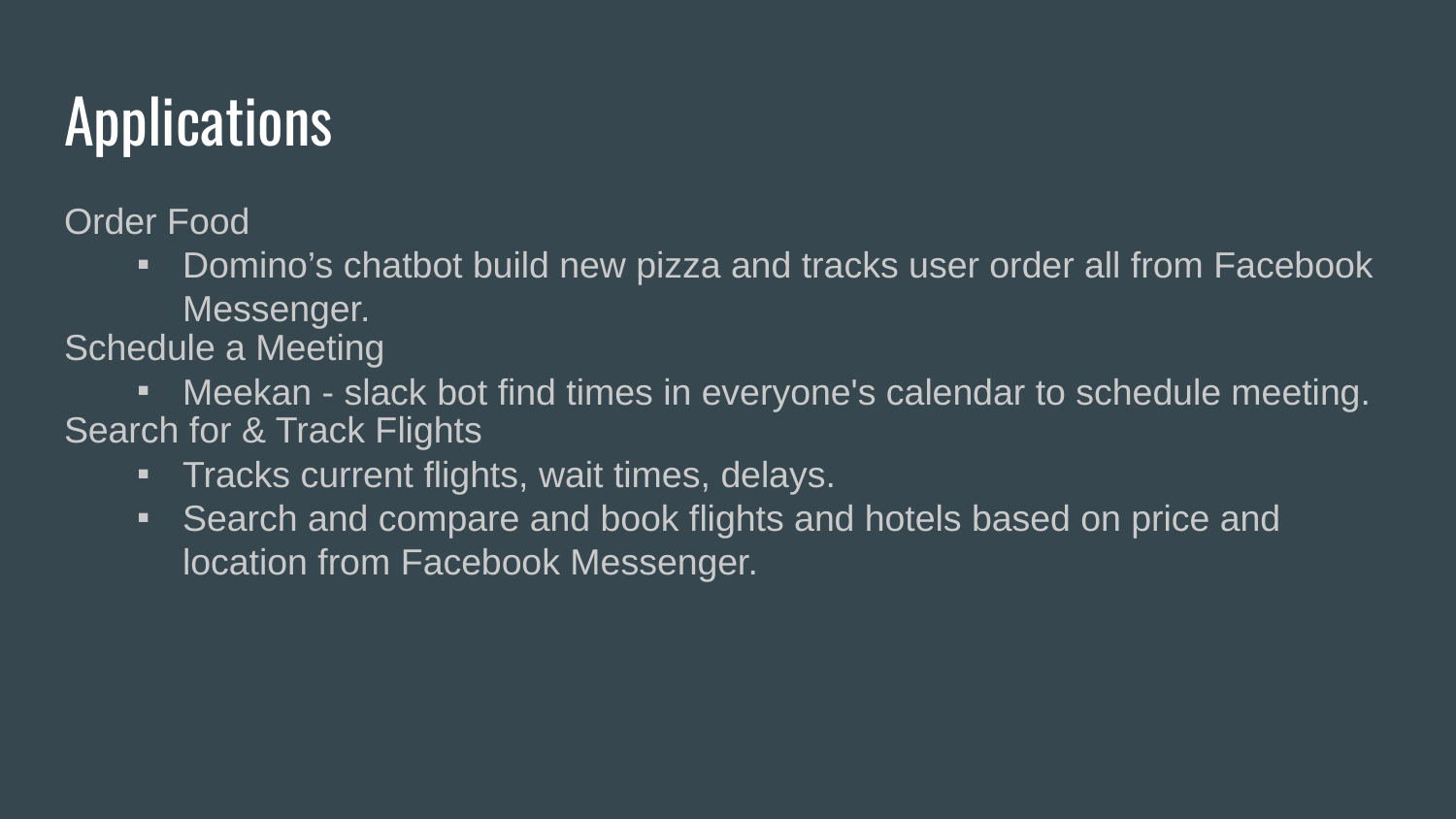

# Applications
Order Food
Domino’s chatbot build new pizza and tracks user order all from Facebook Messenger.
Schedule a Meeting
Meekan - slack bot find times in everyone's calendar to schedule meeting.
Search for & Track Flights
Tracks current flights, wait times, delays.
Search and compare and book flights and hotels based on price and location from Facebook Messenger.